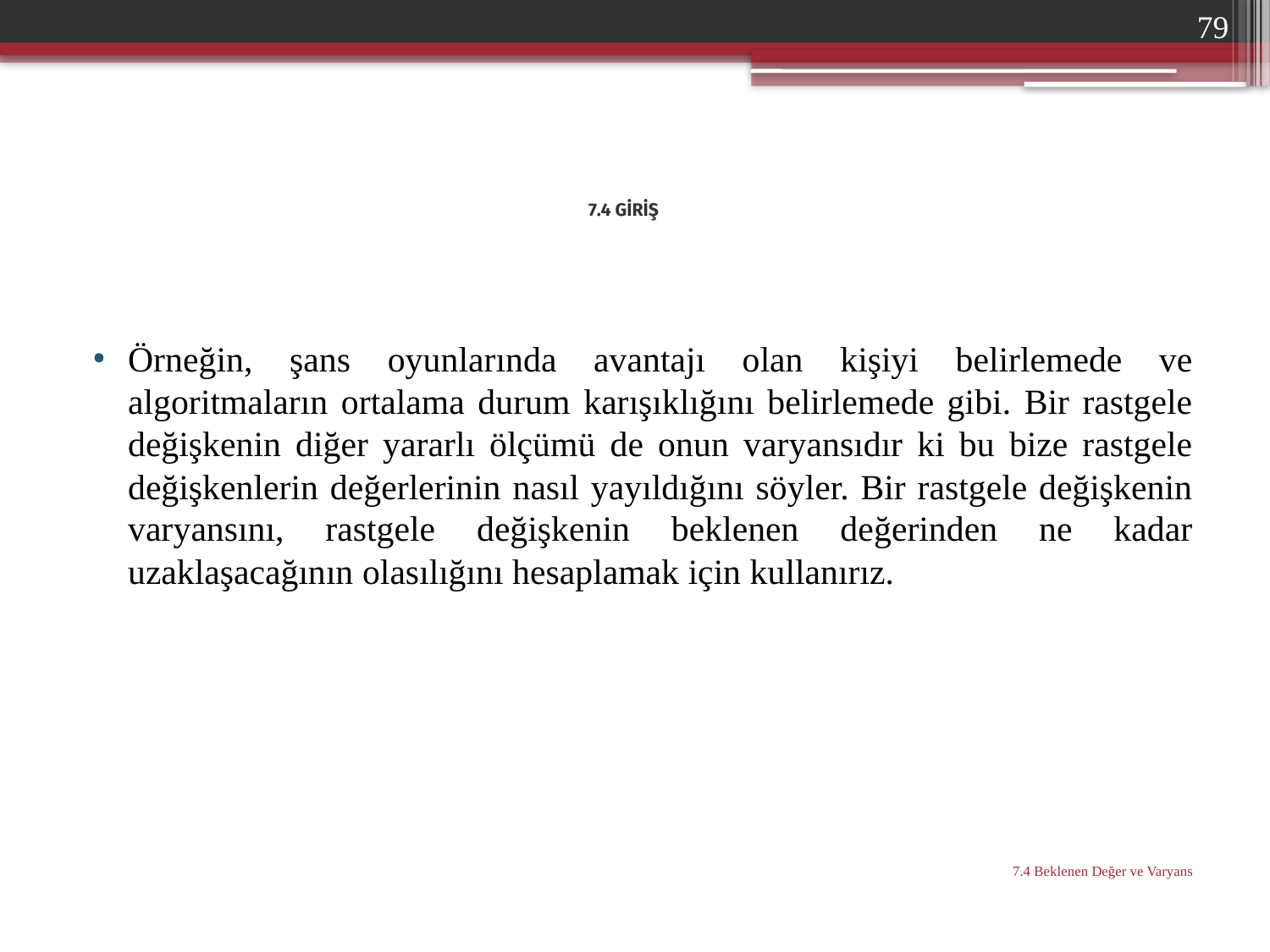

79
# 7.4 GİRİŞ

Örneğin, şans oyunlarında avantajı olan kişiyi belirlemede ve algoritmaların ortalama durum karışıklığını belirlemede gibi. Bir rastgele değişkenin diğer yararlı ölçümü de onun varyansıdır ki bu bize rastgele değişkenlerin değerlerinin nasıl yayıldığını söyler. Bir rastgele değişkenin varyansını, rastgele değişkenin beklenen değerinden ne kadar uzaklaşacağının olasılığını hesaplamak için kullanırız.

7.4 Beklenen Değer ve Varyans